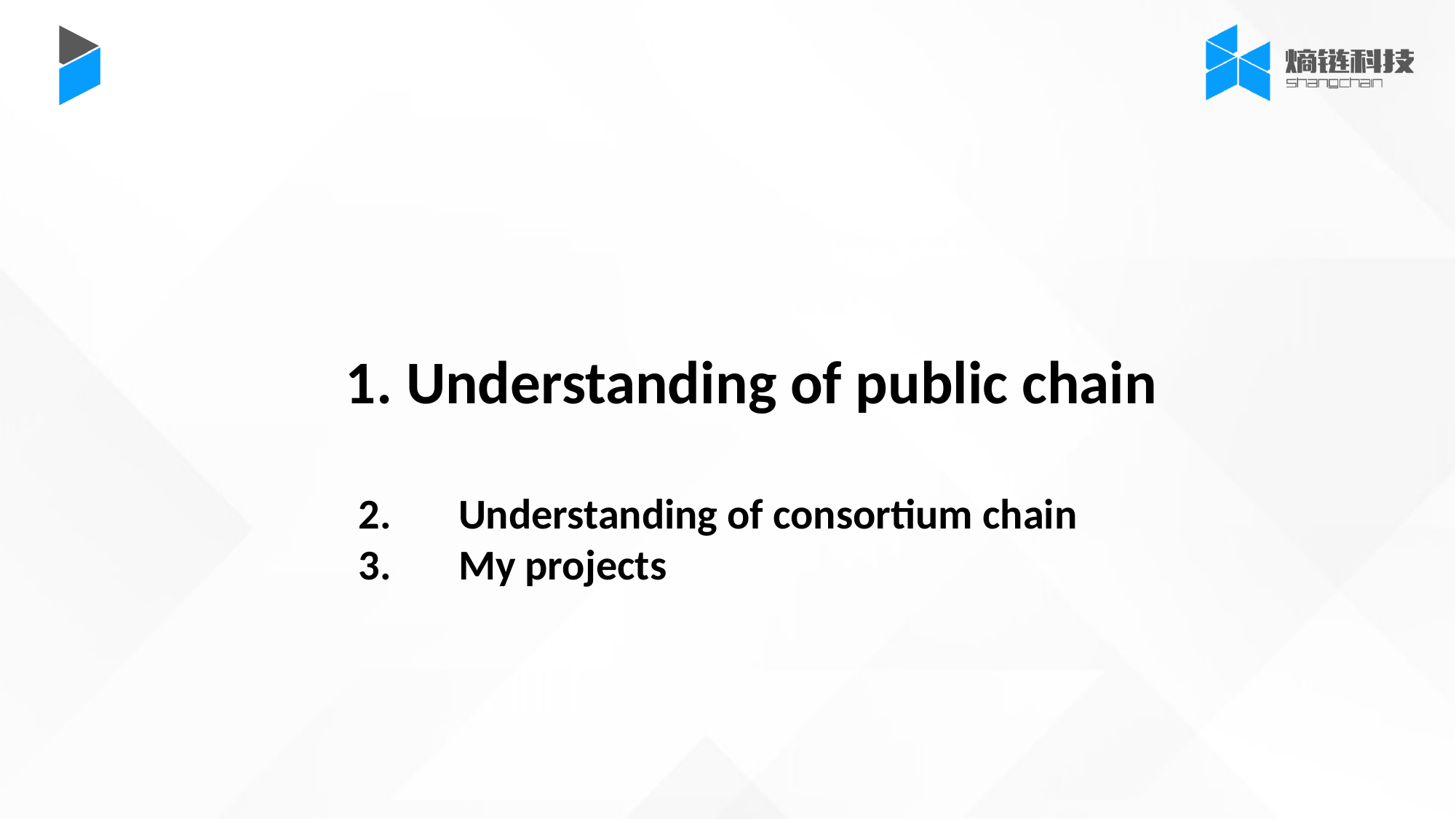

1. Understanding of public chain
2.       Understanding of consortium chain
3.       My projects